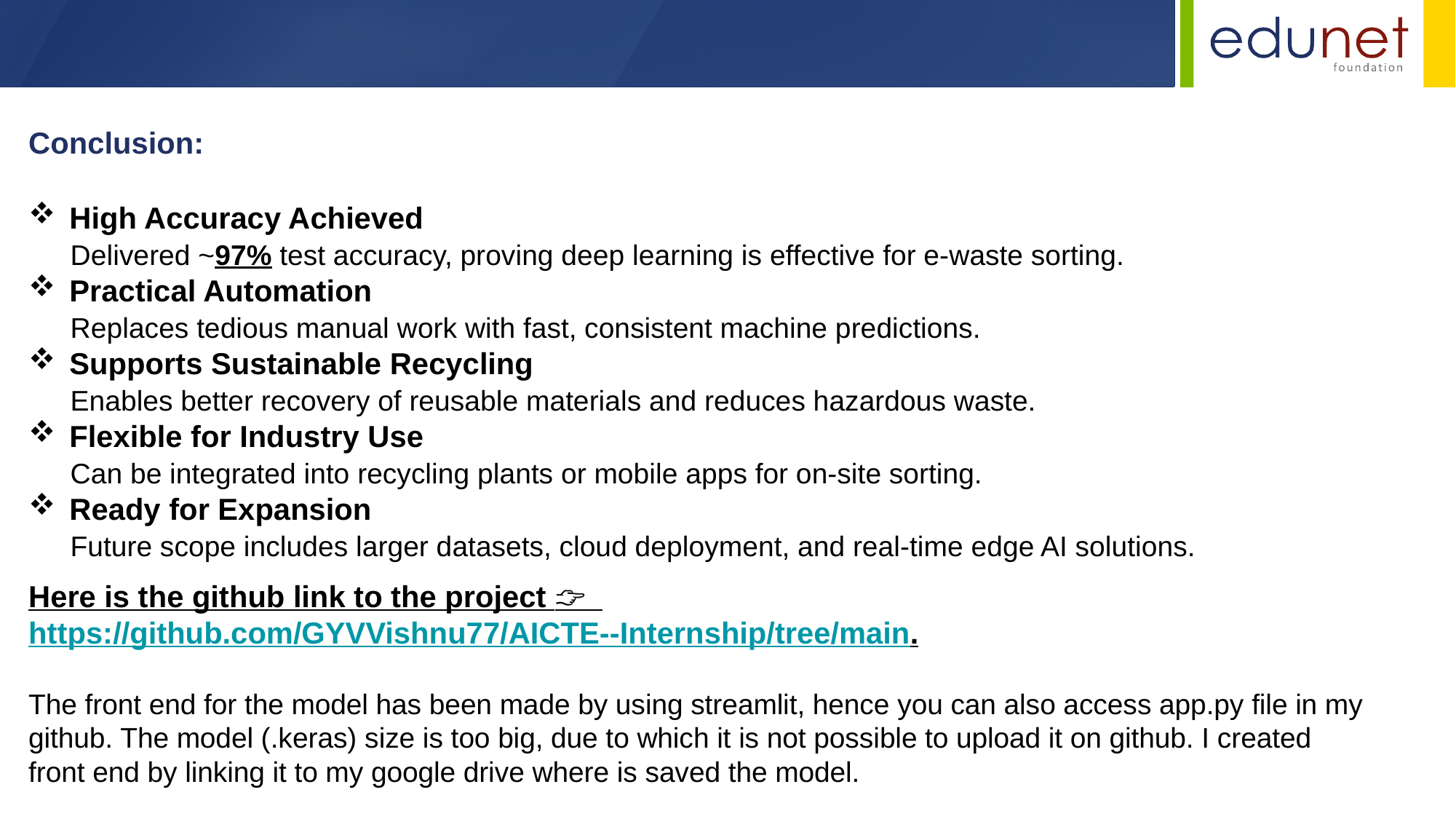

Conclusion:
High Accuracy Achieved
     Delivered ~97% test accuracy, proving deep learning is effective for e-waste sorting.
Practical Automation
     Replaces tedious manual work with fast, consistent machine predictions.
Supports Sustainable Recycling
     Enables better recovery of reusable materials and reduces hazardous waste.
Flexible for Industry Use
     Can be integrated into recycling plants or mobile apps for on-site sorting.
Ready for Expansion
     Future scope includes larger datasets, cloud deployment, and real-time edge AI solutions.
Here is the github link to the project 👉  https://github.com/GYVVishnu77/AICTE--Internship/tree/main.

The front end for the model has been made by using streamlit, hence you can also access app.py file in my github. The model (.keras) size is too big, due to which it is not possible to upload it on github. I created front end by linking it to my google drive where is saved the model.